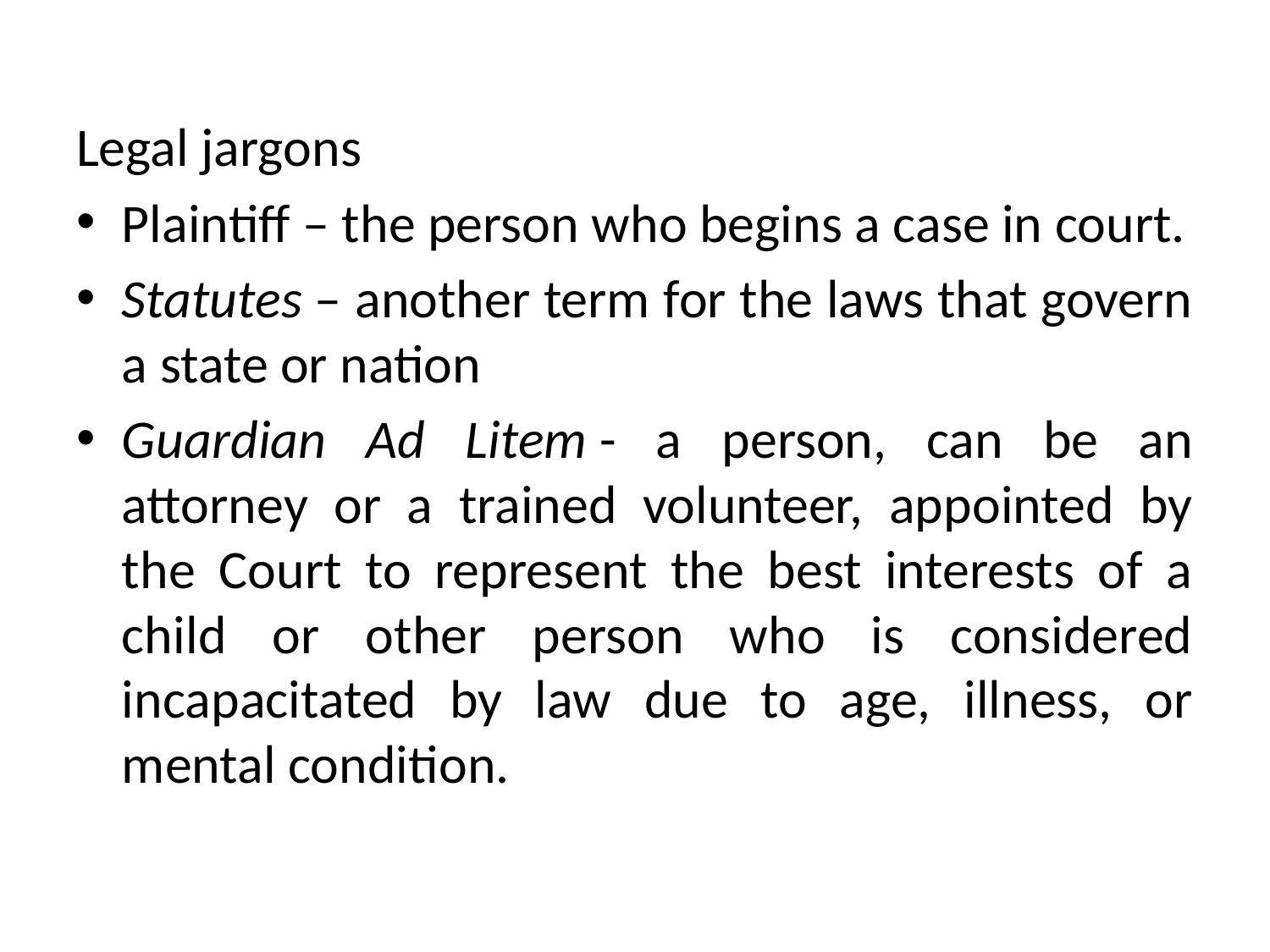

Legal jargons
Plaintiff – the person who begins a case in court.
Statutes – another term for the laws that govern a state or nation
Guardian Ad Litem - a person, can be an attorney or a trained volunteer, appointed by the Court to represent the best interests of a child or other person who is considered incapacitated by law due to age, illness, or mental condition.